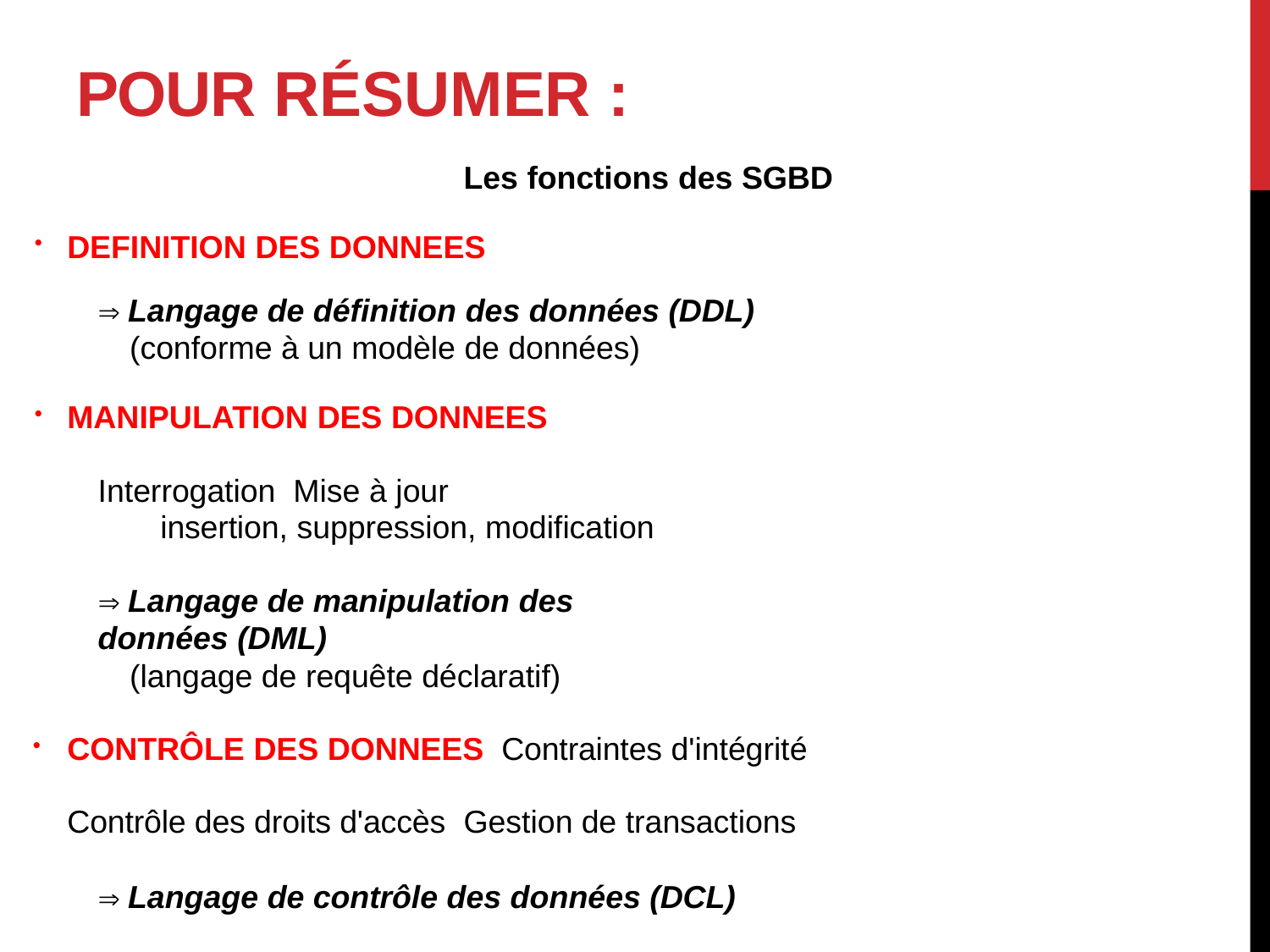

# Pour résumer :

Les fonctions des SGBD
DEFINITION DES DONNEES
⇒ Langage de définition des données (DDL)
(conforme à un modèle de données)
MANIPULATION DES DONNEES
Interrogation  Mise à jour
insertion, suppression, modification

⇒ Langage de manipulation des données (DML)
(langage de requête déclaratif)
CONTRÔLE DES DONNEES  Contraintes d'intégrité  Contrôle des droits d'accès  Gestion de transactions

⇒ Langage de contrôle des données (DCL)